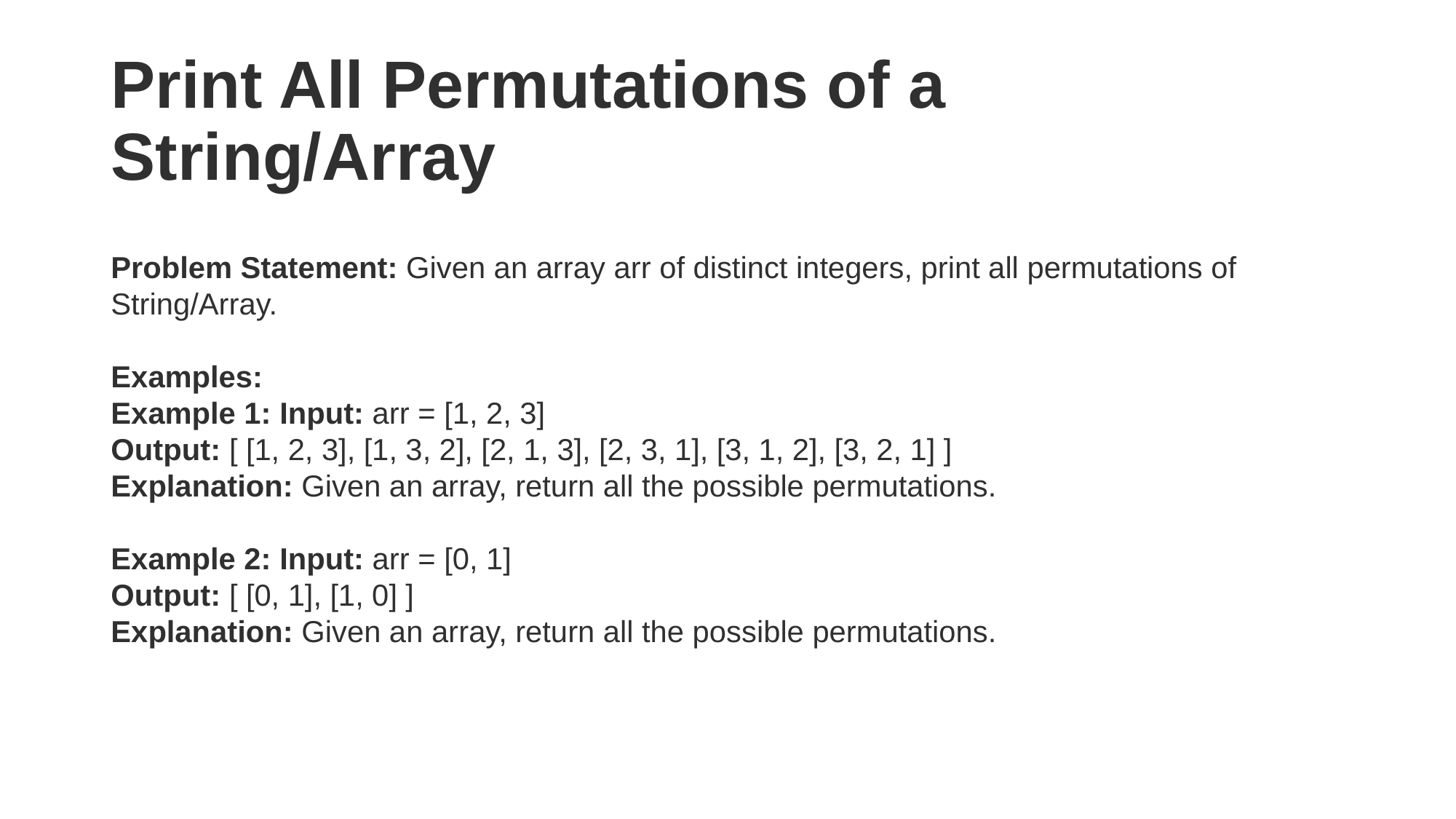

# Print All Permutations of a String/Array
Problem Statement: Given an array arr of distinct integers, print all permutations of String/Array.

Examples:
Example 1: Input: arr = [1, 2, 3]
Output: [ [1, 2, 3], [1, 3, 2], [2, 1, 3], [2, 3, 1], [3, 1, 2], [3, 2, 1] ]
Explanation: Given an array, return all the possible permutations.

Example 2: Input: arr = [0, 1]
Output: [ [0, 1], [1, 0] ]
Explanation: Given an array, return all the possible permutations.